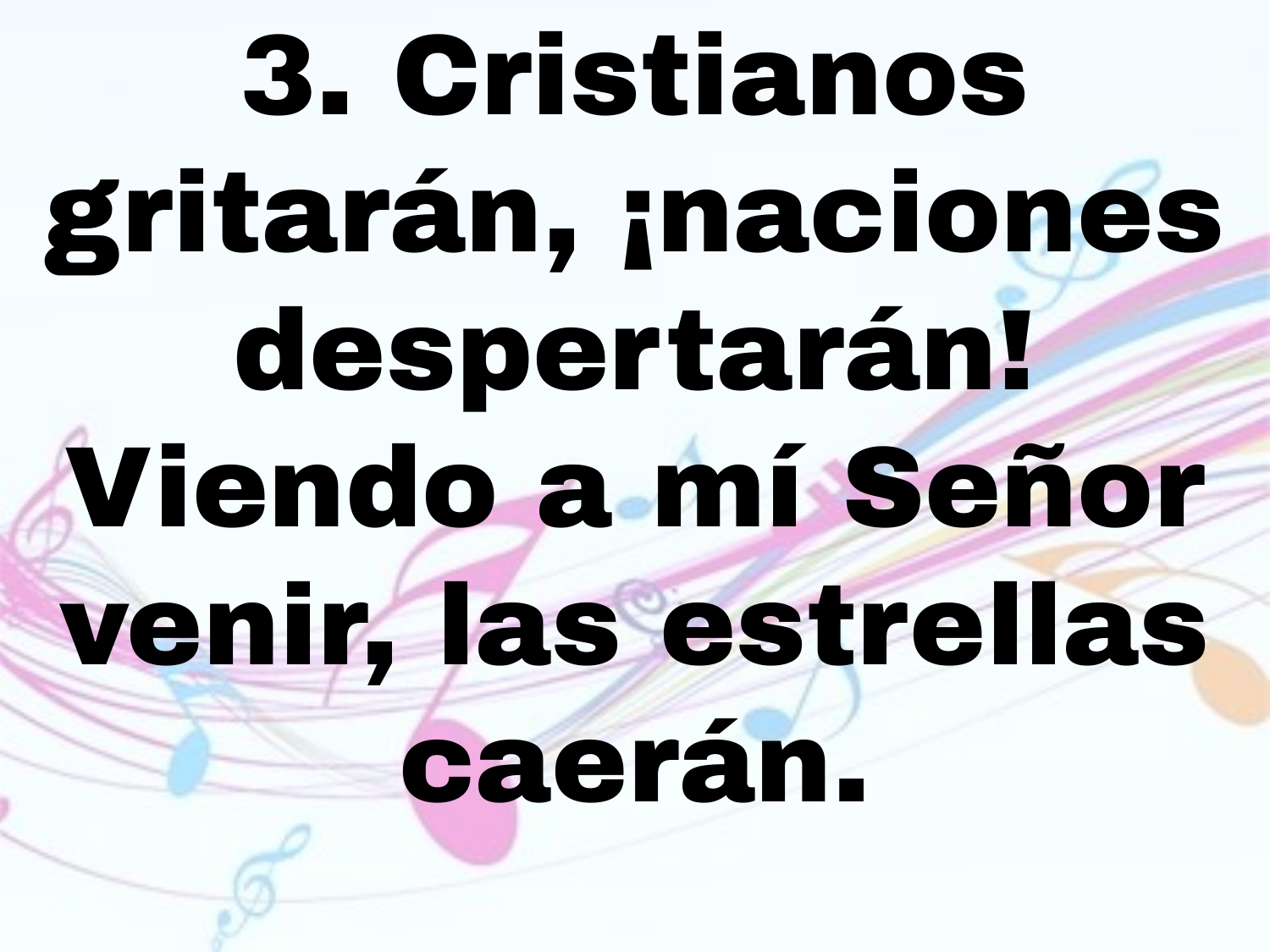

3. Cristianos gritarán, ¡naciones
despertarán!
Viendo a mí Señor venir, las estrellas
caerán.